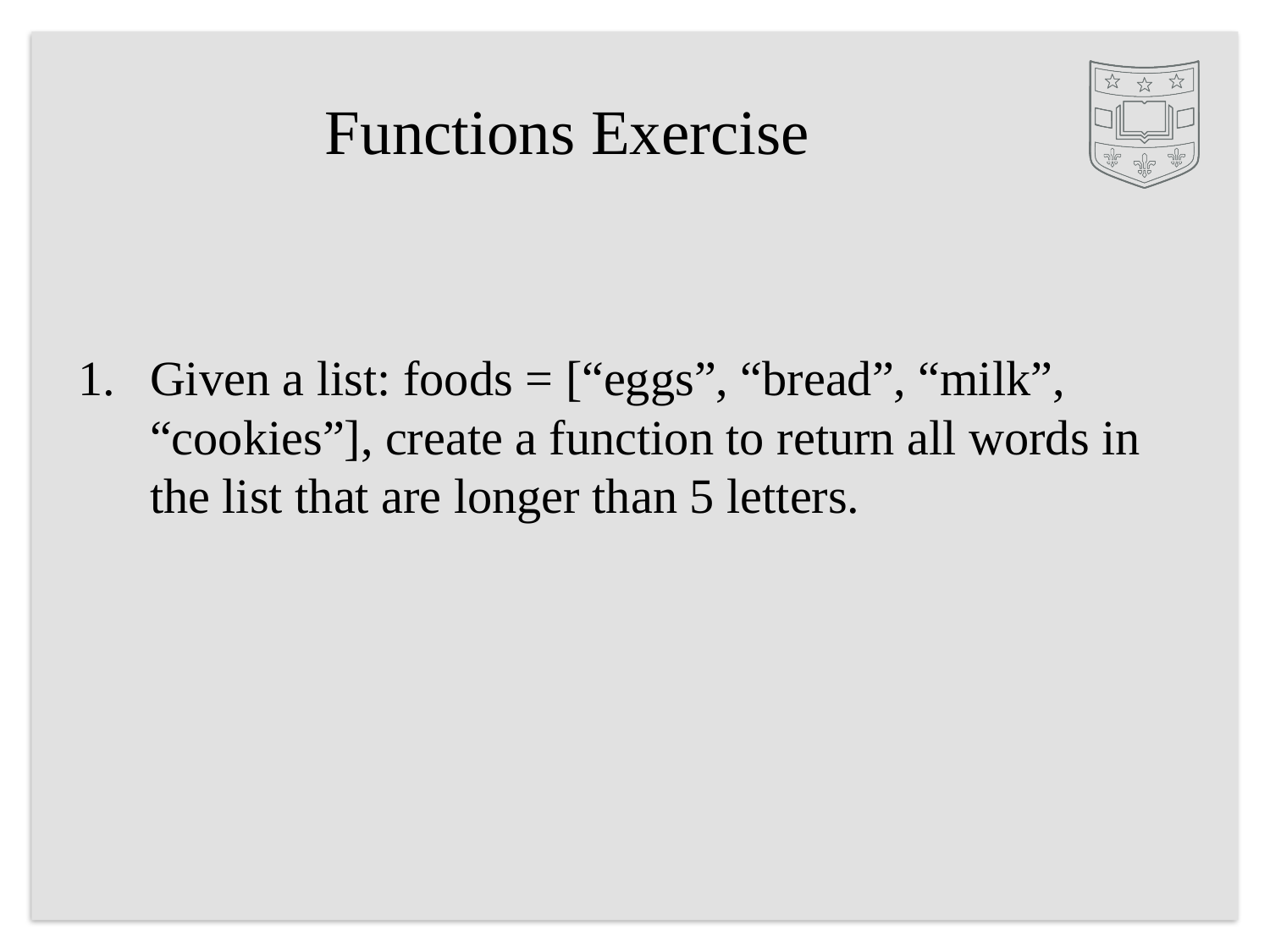

# Functions Exercise
Given a list: foods = [“eggs”, “bread”, “milk”, “cookies”], create a function to return all words in the list that are longer than 5 letters.